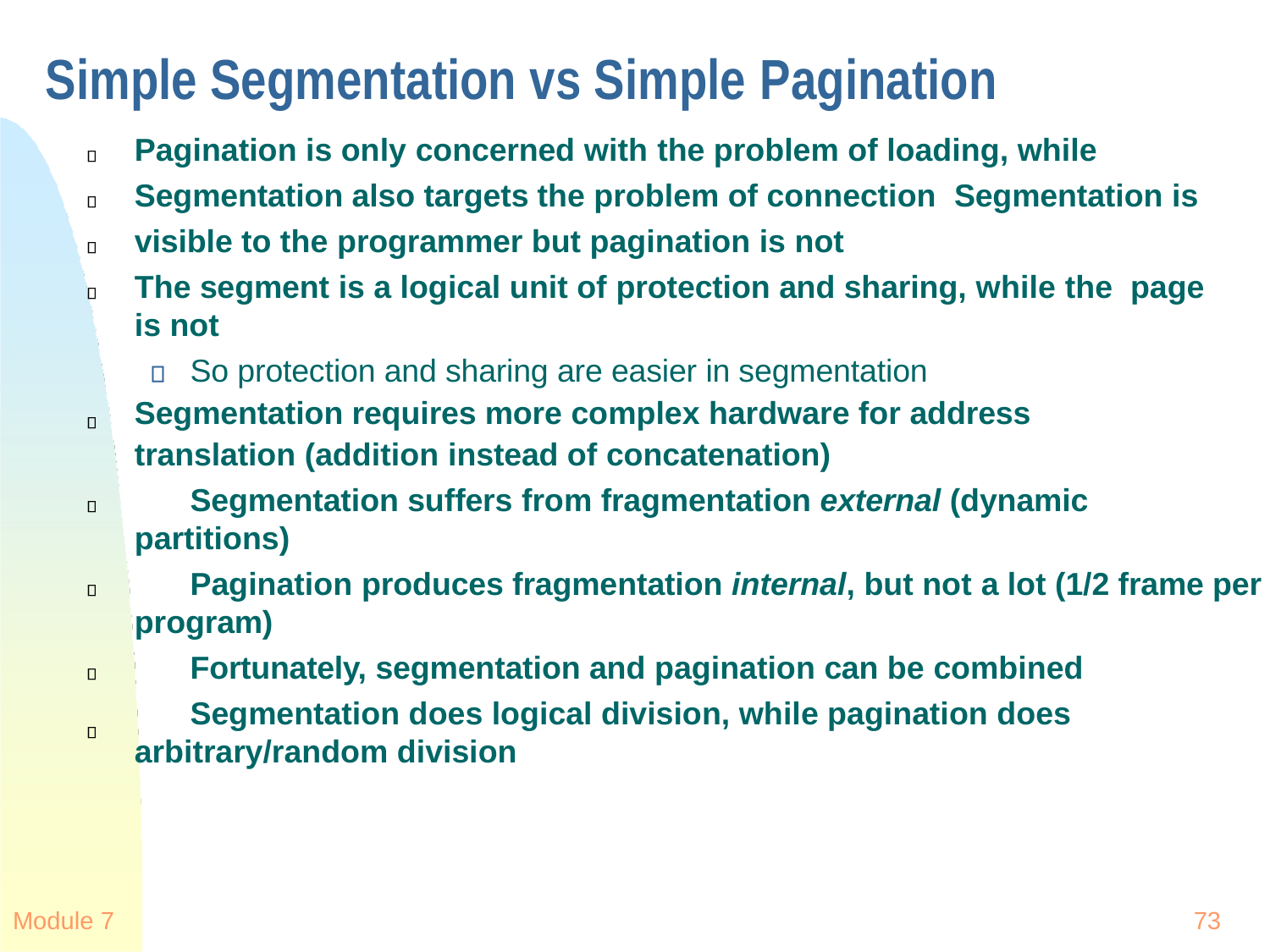

# Simple Segmentation vs Simple Pagination
Pagination is only concerned with the problem of loading, while  Segmentation also targets the problem of connection  Segmentation is visible to the programmer but pagination is not
The segment is a logical unit of protection and sharing, while the  page is not
So protection and sharing are easier in segmentation  Segmentation requires more complex hardware for address  translation (addition instead of concatenation)
Segmentation suffers from fragmentation external (dynamic  partitions)
Pagination produces fragmentation internal, but not a lot (1/2 frame per program)
Fortunately, segmentation and pagination can be combined
Segmentation does logical division, while pagination does arbitrary/random division

Module 7
73